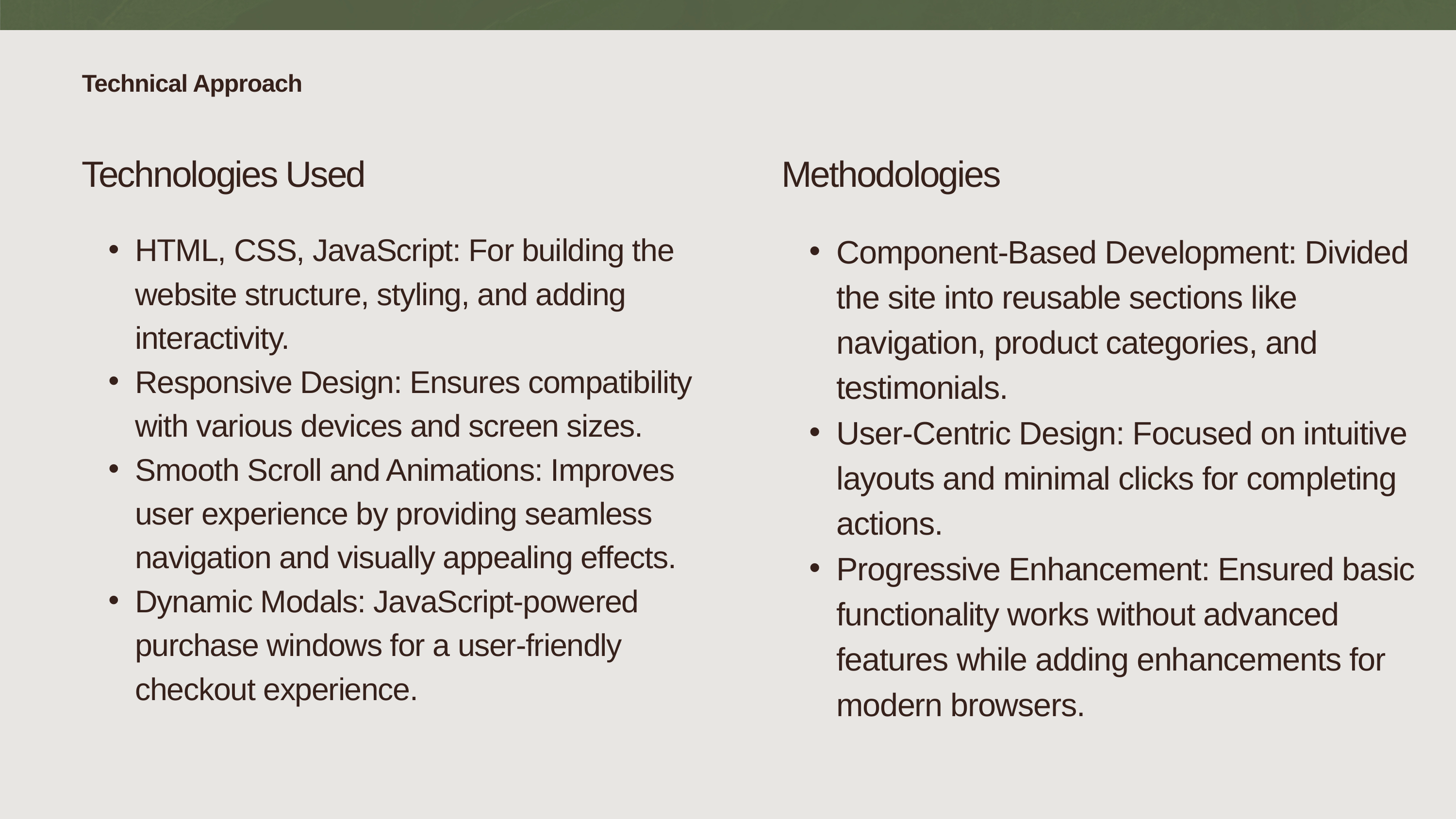

Technical Approach
Technologies Used
Methodologies
HTML, CSS, JavaScript: For building the website structure, styling, and adding interactivity.
Responsive Design: Ensures compatibility with various devices and screen sizes.
Smooth Scroll and Animations: Improves user experience by providing seamless navigation and visually appealing effects.
Dynamic Modals: JavaScript-powered purchase windows for a user-friendly checkout experience.

Component-Based Development: Divided the site into reusable sections like navigation, product categories, and testimonials.
User-Centric Design: Focused on intuitive layouts and minimal clicks for completing actions.
Progressive Enhancement: Ensured basic functionality works without advanced features while adding enhancements for modern browsers.

4